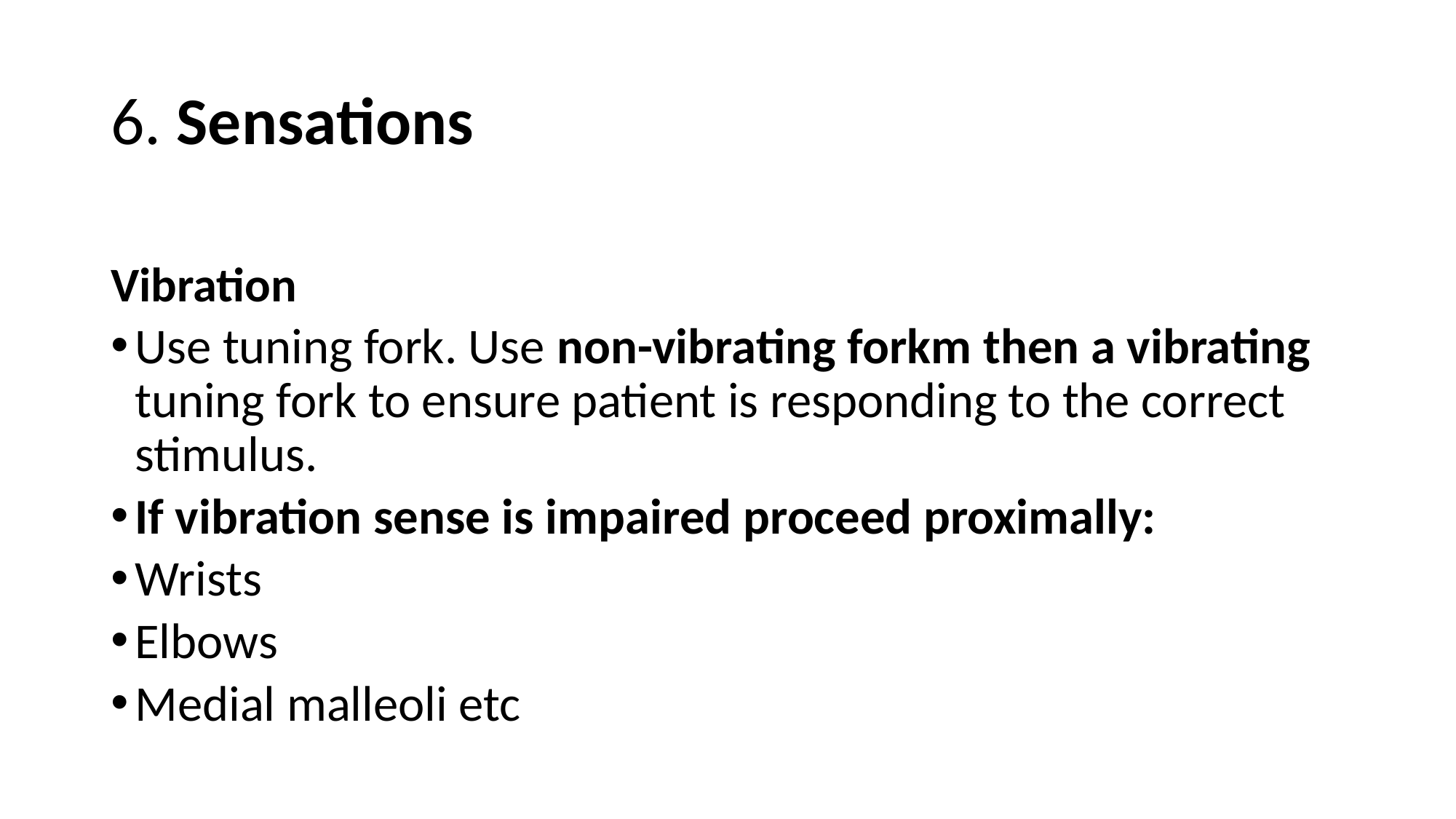

# 6. Sensations

Vibration
Use tuning fork. Use non-vibrating forkm then a vibrating  tuning fork to ensure patient is responding to the correct stimulus.
If vibration sense is impaired proceed proximally:
Wrists
Elbows
Medial malleoli etc